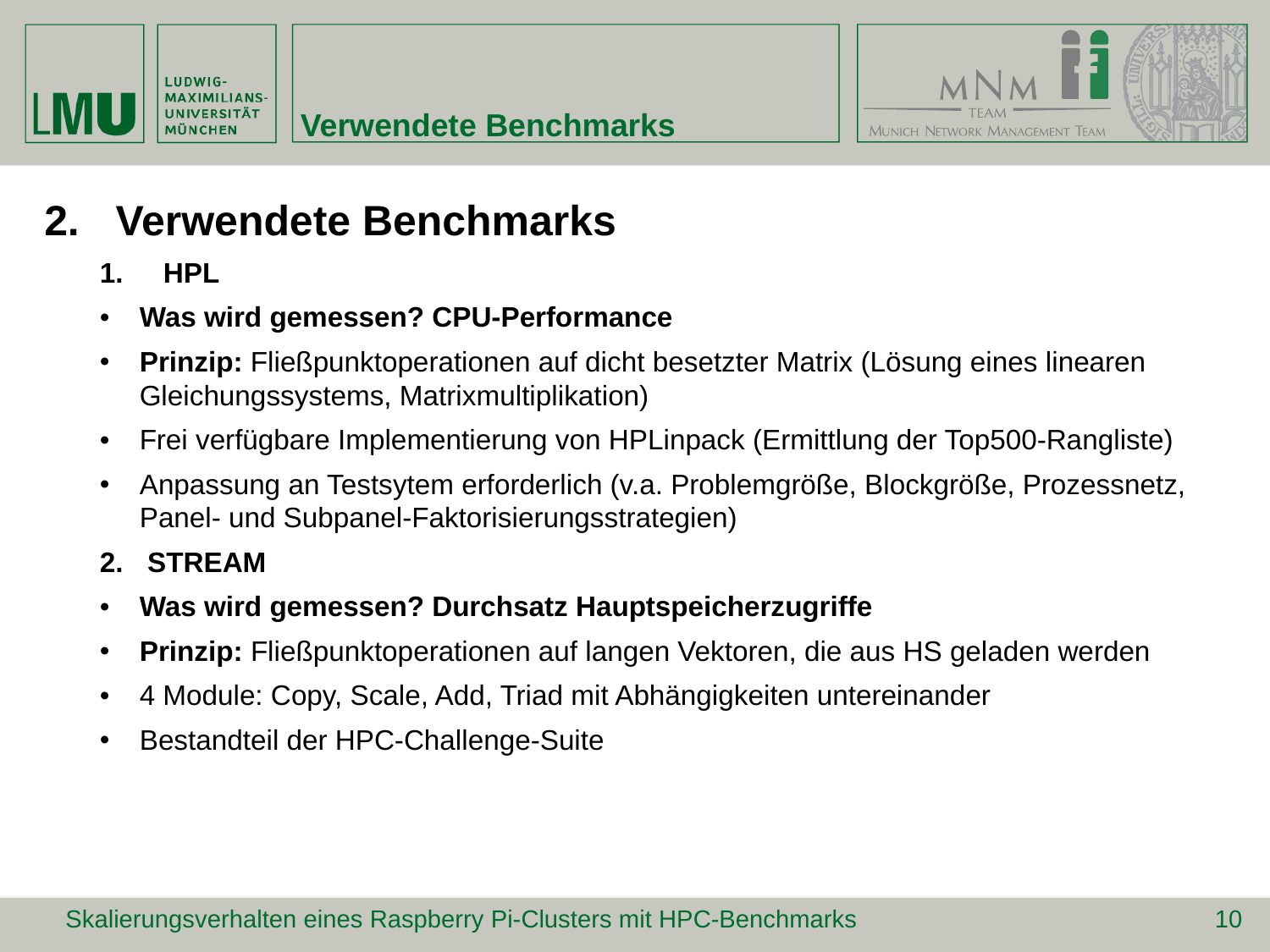

# Verwendete Benchmarks

Verwendete Benchmarks
HPL
Was wird gemessen? CPU-Performance
Prinzip: Fließpunktoperationen auf dicht besetzter Matrix (Lösung eines linearen Gleichungssystems, Matrixmultiplikation)
Frei verfügbare Implementierung von HPLinpack (Ermittlung der Top500-Rangliste)
Anpassung an Testsytem erforderlich (v.a. Problemgröße, Blockgröße, Prozessnetz, Panel- und Subpanel-Faktorisierungsstrategien)
STREAM
Was wird gemessen? Durchsatz Hauptspeicherzugriffe
Prinzip: Fließpunktoperationen auf langen Vektoren, die aus HS geladen werden
4 Module: Copy, Scale, Add, Triad mit Abhängigkeiten untereinander
Bestandteil der HPC-Challenge-Suite
Skalierungsverhalten eines Raspberry Pi-Clusters mit HPC-Benchmarks
10